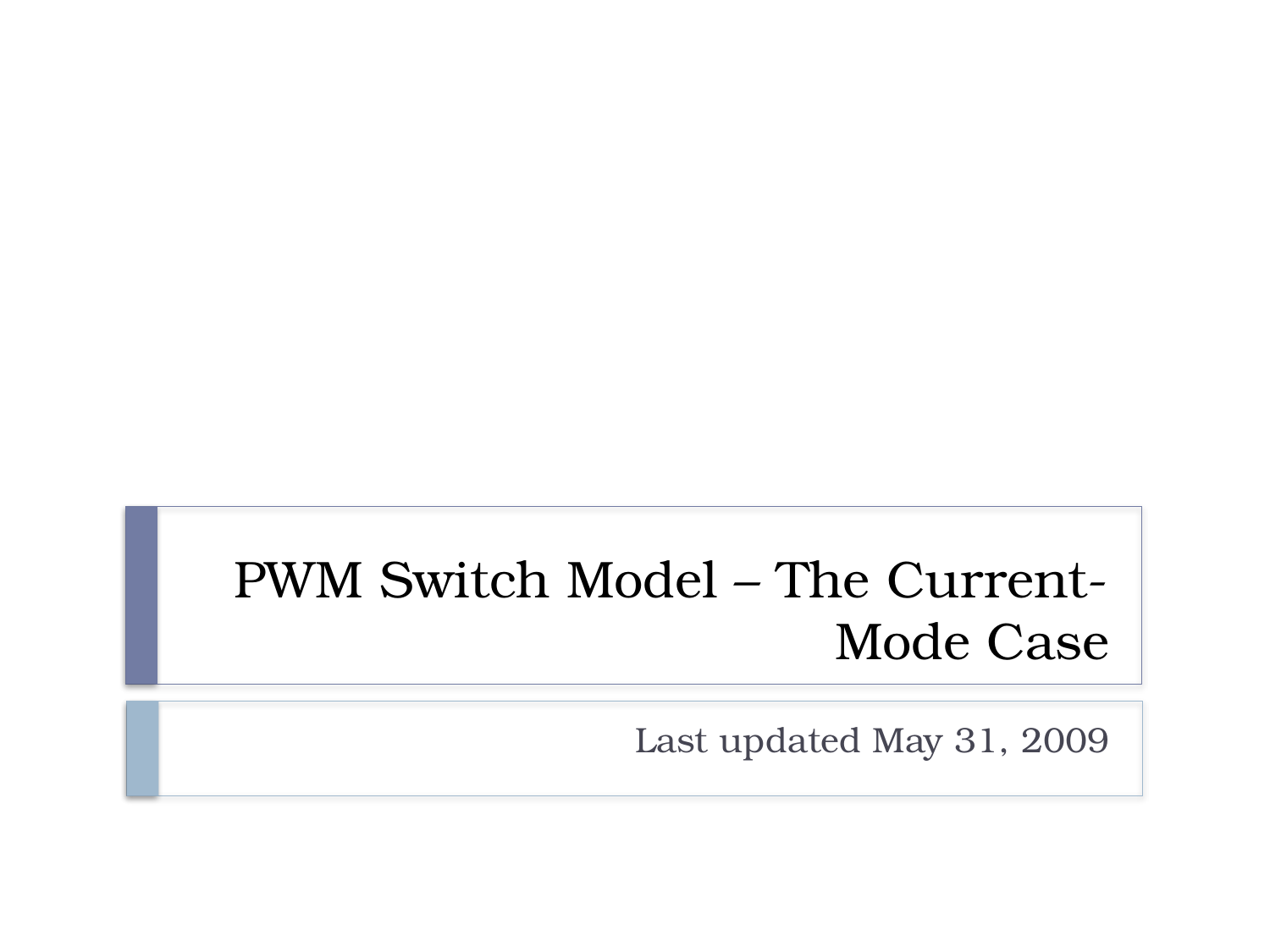

# PWM Switch Model – The Current-Mode Case
Last updated May 31, 2009